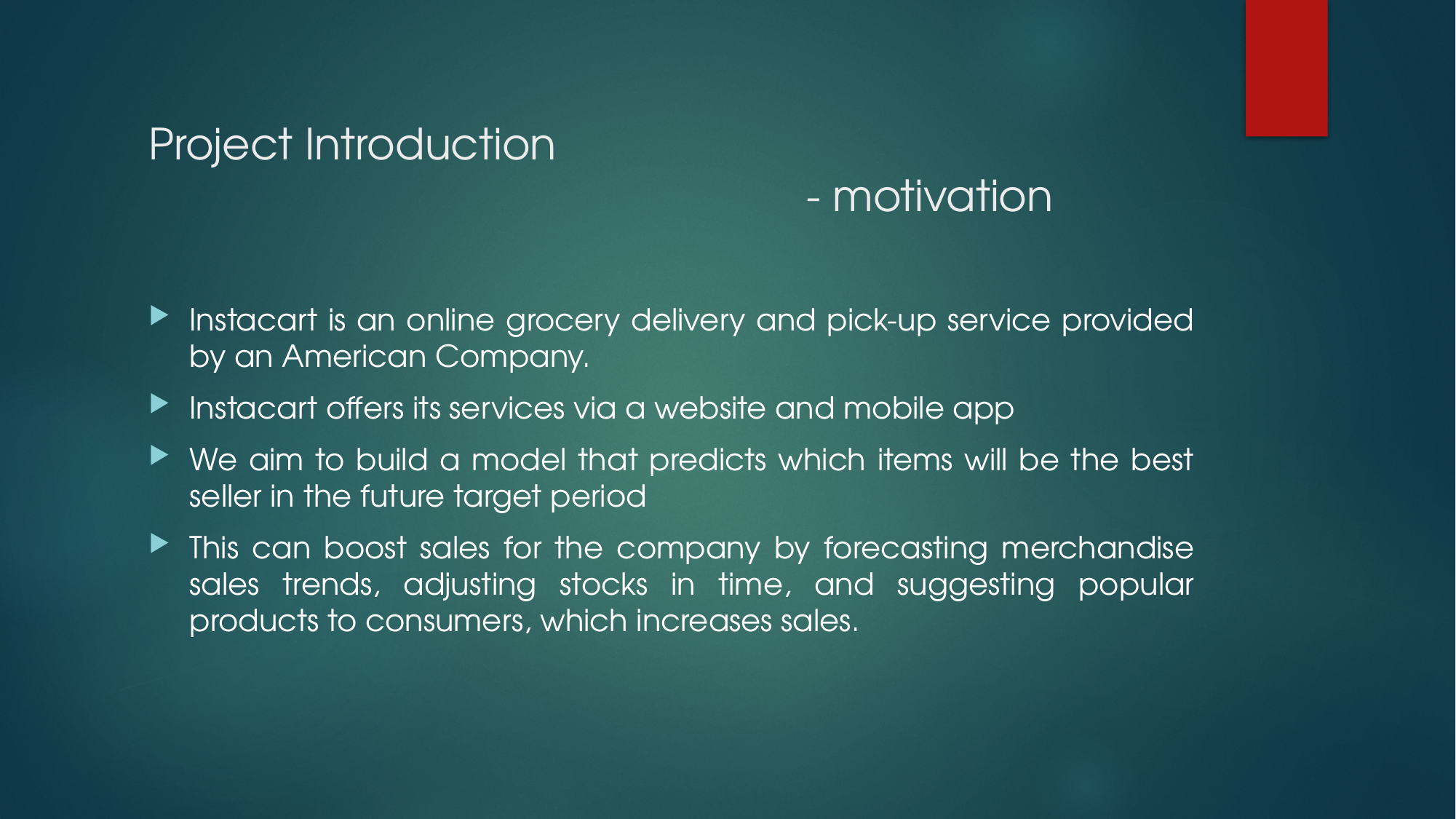

# Project Introduction - motivation
Instacart is an online grocery delivery and pick-up service provided by an American Company.
Instacart offers its services via a website and mobile app
We aim to build a model that predicts which items will be the best seller in the future target period
This can boost sales for the company by forecasting merchandise sales trends, adjusting stocks in time, and suggesting popular products to consumers, which increases sales.